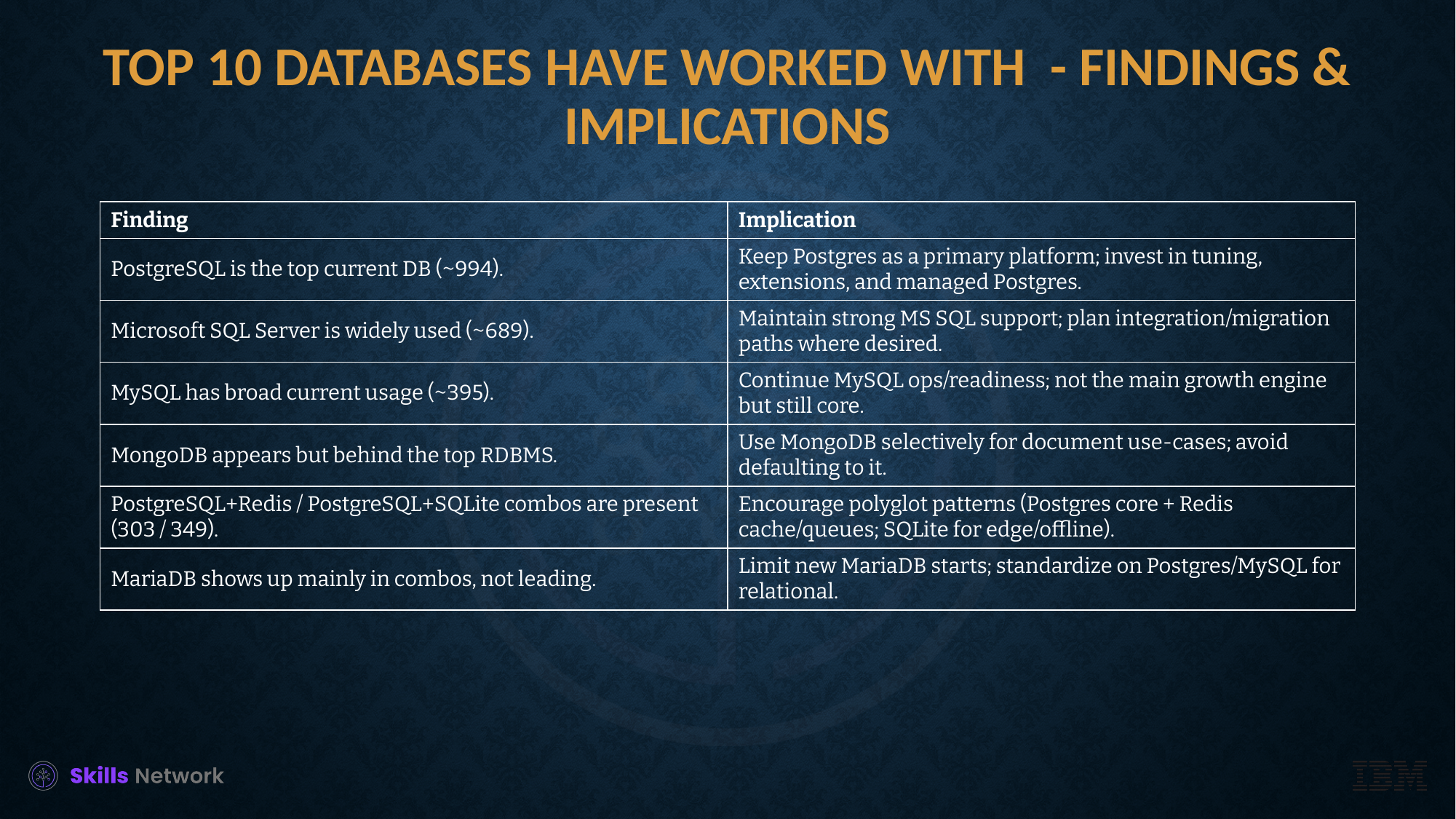

# Top 10 DATABASES have worked with  - FINDINGS & IMPLICATIONS
| Finding | Implication |
| --- | --- |
| PostgreSQL is the top current DB (~994). | Keep Postgres as a primary platform; invest in tuning, extensions, and managed Postgres. |
| Microsoft SQL Server is widely used (~689). | Maintain strong MS SQL support; plan integration/migration paths where desired. |
| MySQL has broad current usage (~395). | Continue MySQL ops/readiness; not the main growth engine but still core. |
| MongoDB appears but behind the top RDBMS. | Use MongoDB selectively for document use-cases; avoid defaulting to it. |
| PostgreSQL+Redis / PostgreSQL+SQLite combos are present (303 / 349). | Encourage polyglot patterns (Postgres core + Redis cache/queues; SQLite for edge/offline). |
| MariaDB shows up mainly in combos, not leading. | Limit new MariaDB starts; standardize on Postgres/MySQL for relational. |